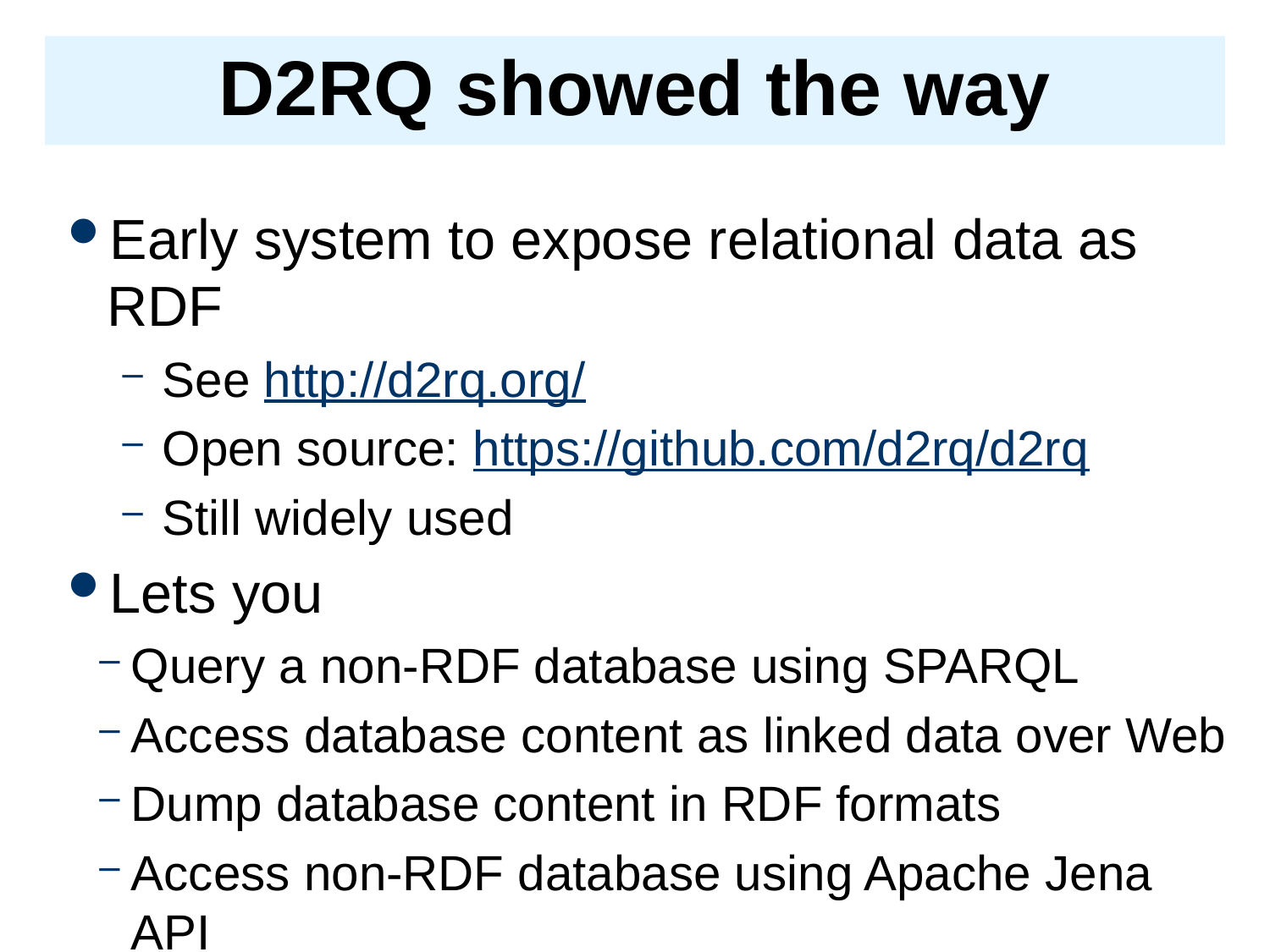

# D2RQ showed the way
Early system to expose relational data as RDF
See http://d2rq.org/
Open source: https://github.com/d2rq/d2rq
Still widely used
Lets you
Query a non-RDF database using SPARQL
Access database content as linked data over Web
Dump database content in RDF formats
Access non-RDF database using Apache Jena API